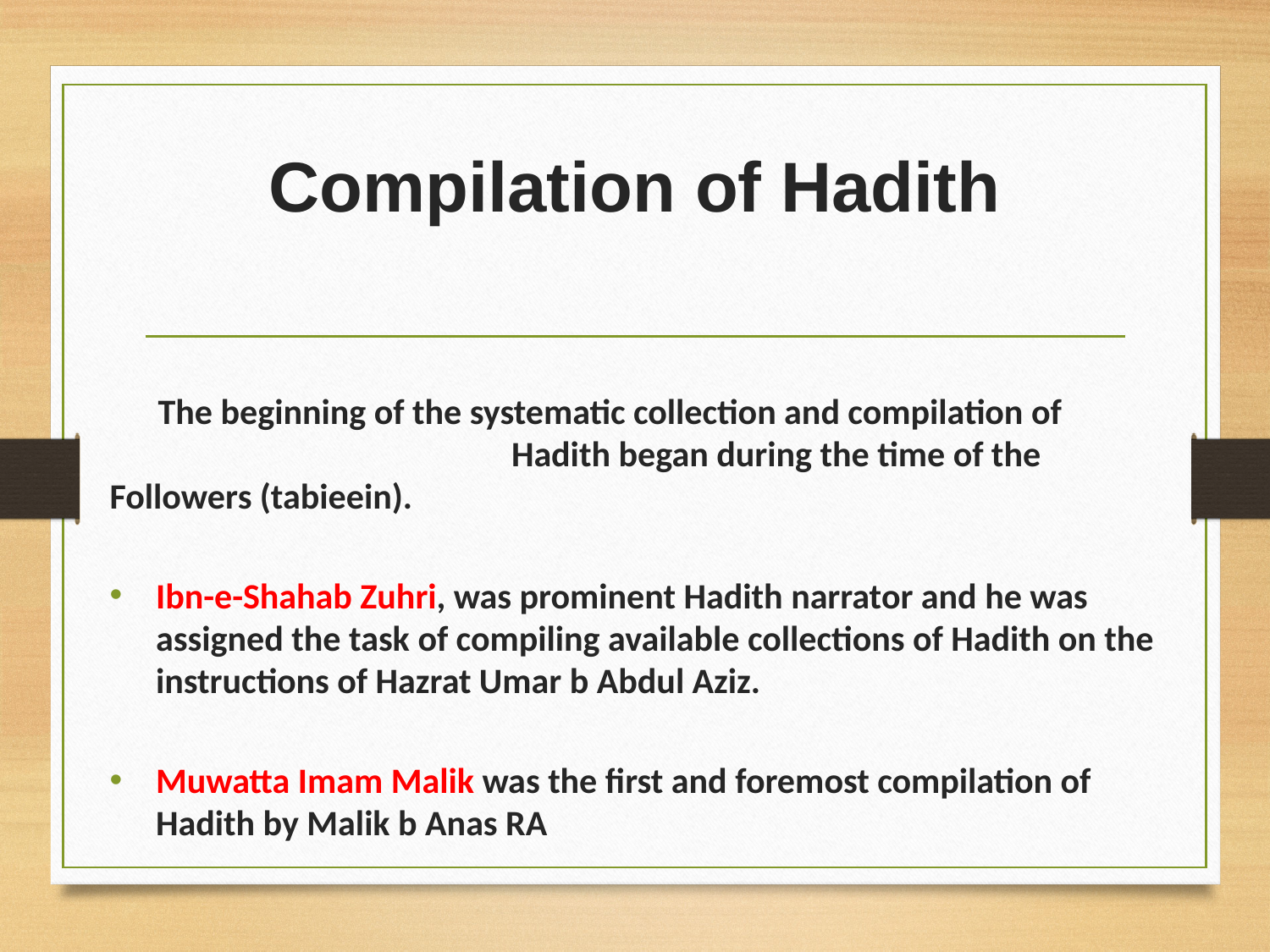

# Compilation of Hadith

      The beginning of the systematic collection and compilation of                                                               Hadith began during the time of the Followers (tabieein).

Ibn-e-Shahab Zuhri, was prominent Hadith narrator and he was assigned the task of compiling available collections of Hadith on the instructions of Hazrat Umar b Abdul Aziz.

Muwatta Imam Malik was the first and foremost compilation of Hadith by Malik b Anas RA